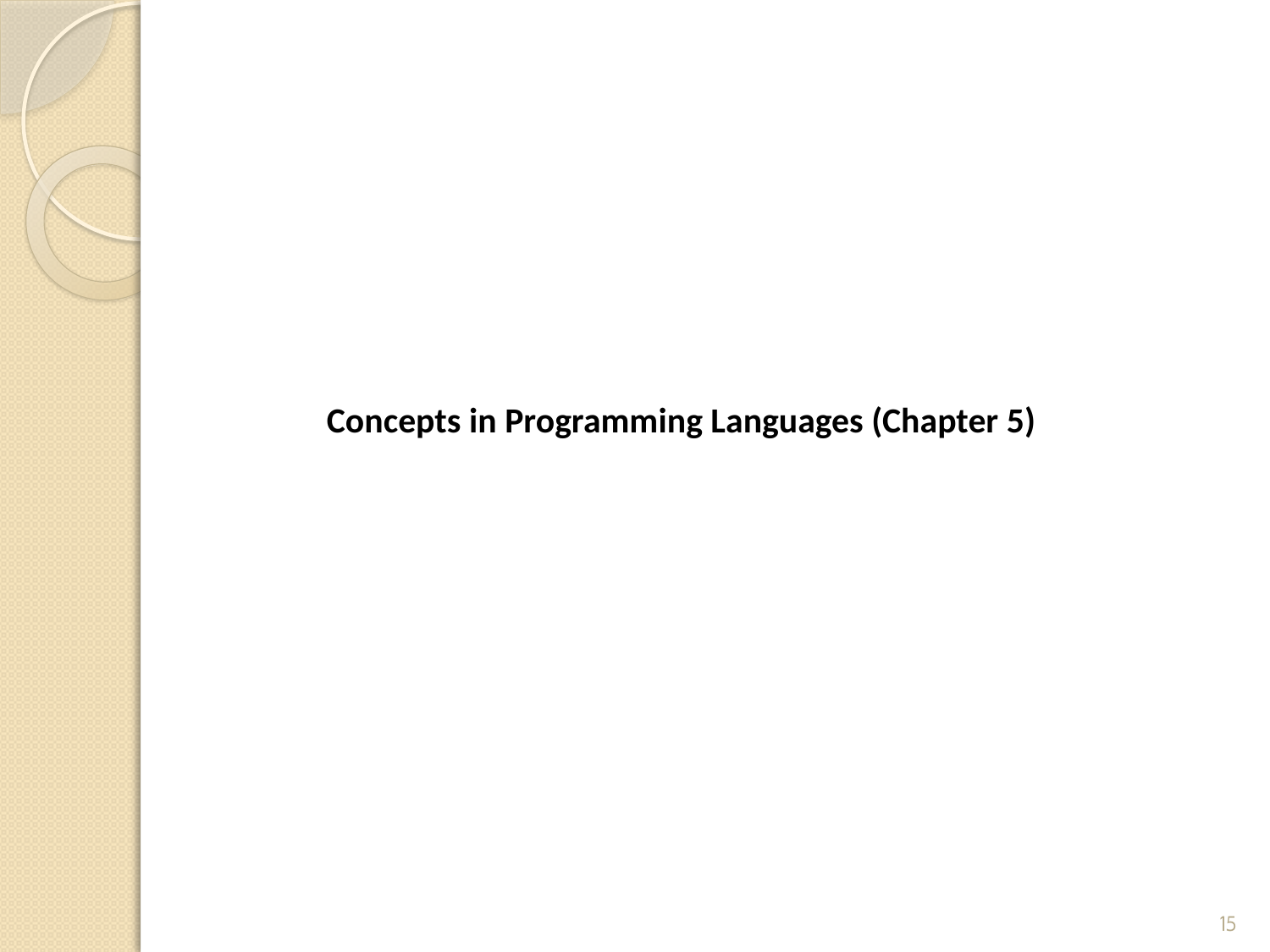

Concepts in Programming Languages (Chapter 5)

15